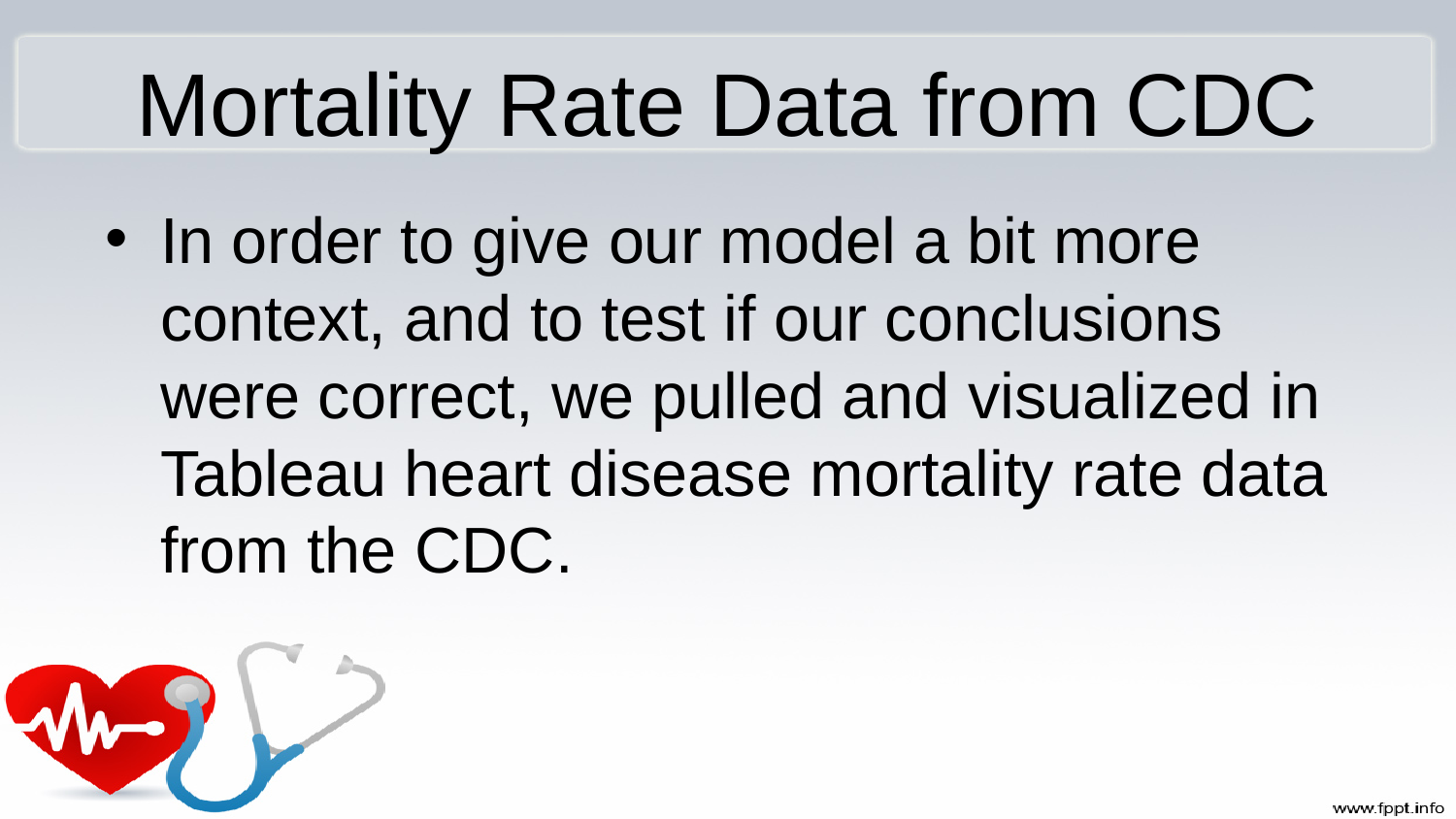

# Mortality Rate Data from CDC
In order to give our model a bit more context, and to test if our conclusions were correct, we pulled and visualized in Tableau heart disease mortality rate data from the CDC.